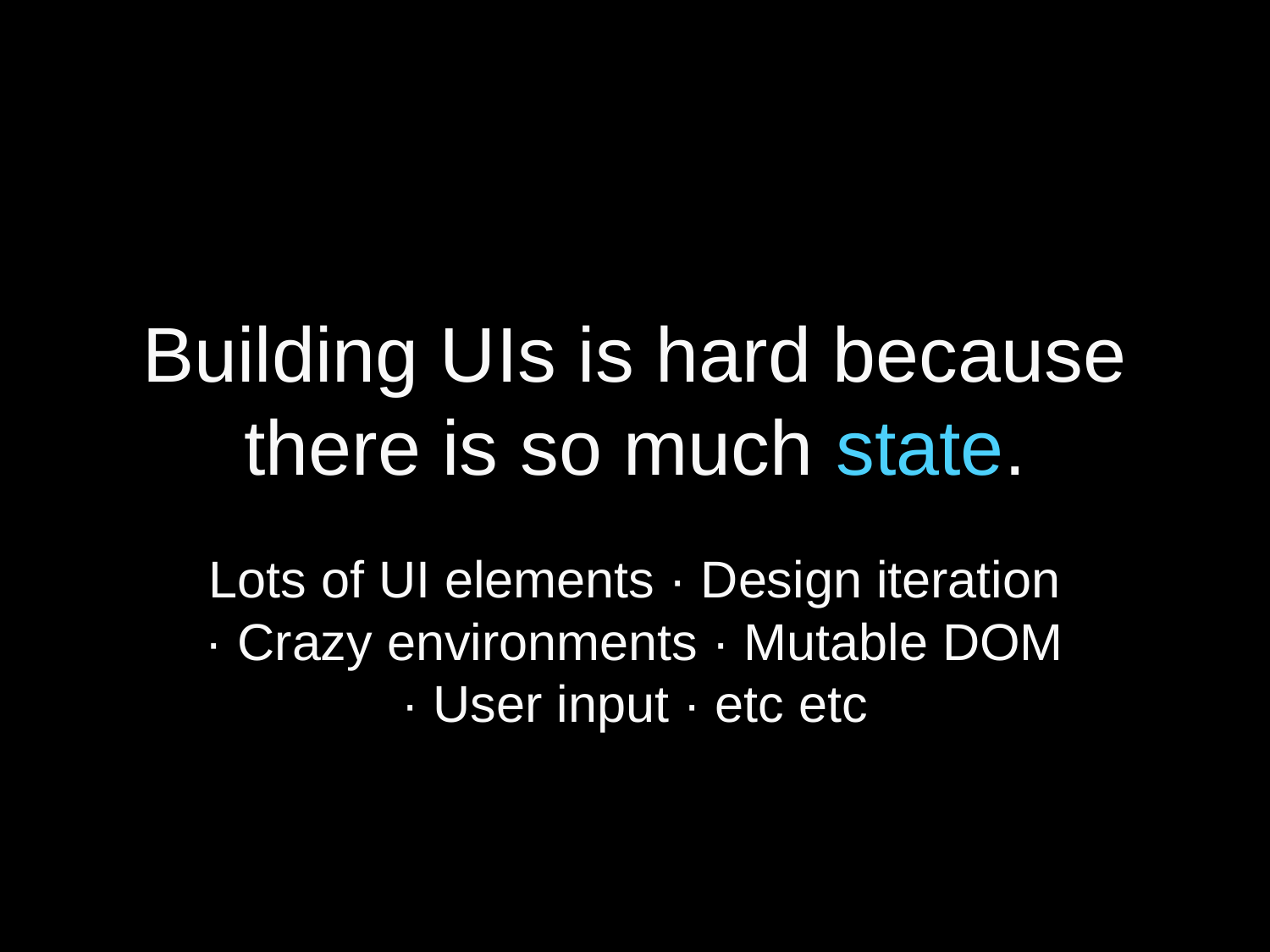

# Building UIs is hard because there is so much state.
Lots of UI elements · Design iteration · Crazy environments · Mutable DOM · User input · etc etc